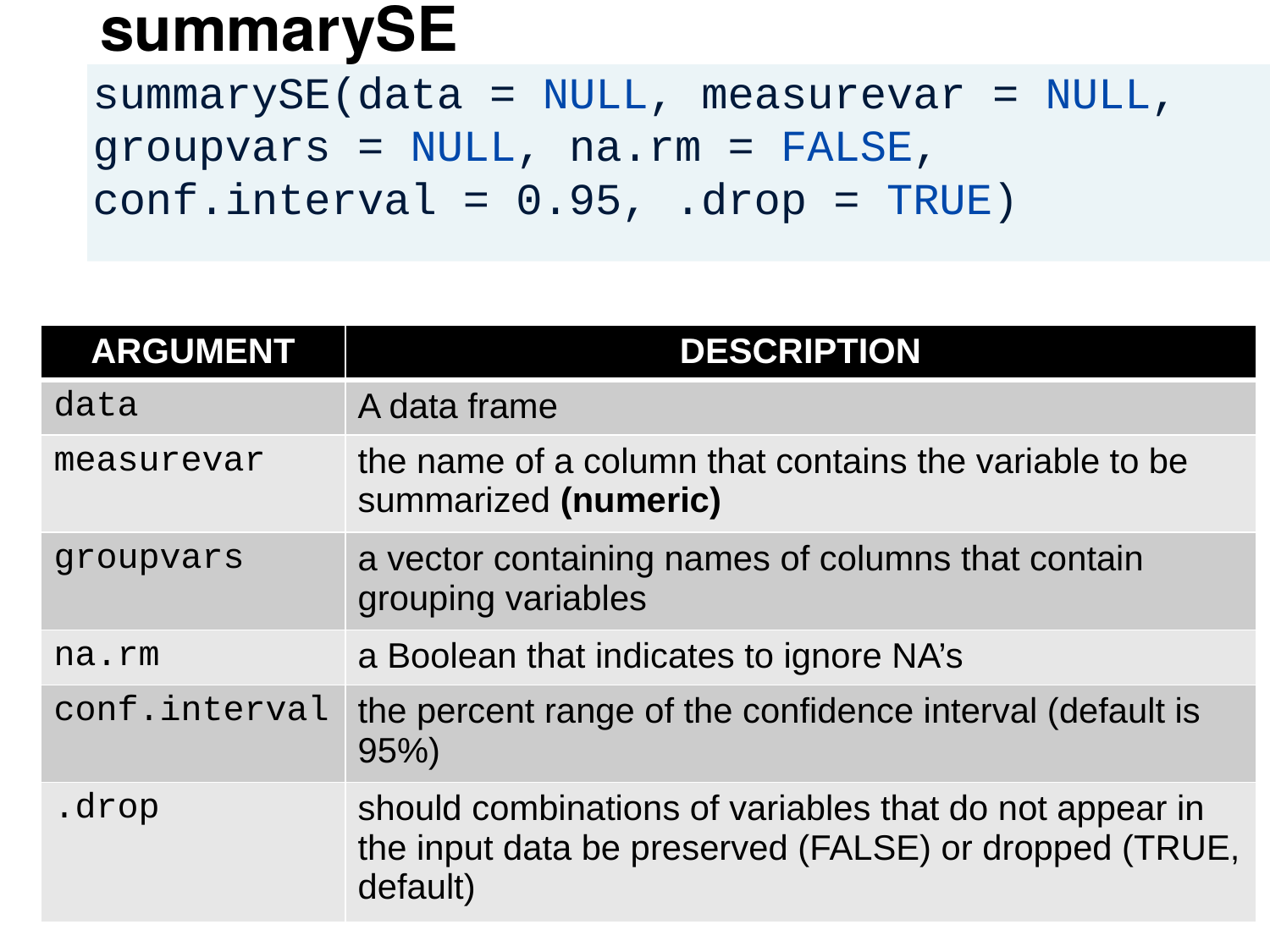

# summarySE
summarySE(data = NULL, measurevar = NULL, groupvars = NULL, na.rm = FALSE, conf.interval = 0.95, .drop = TRUE)

Function Syntax

| ARGUMENT | DESCRIPTION |
| --- | --- |
| data | A data frame |
| measurevar | the name of a column that contains the variable to be summarized (numeric) |
| groupvars | a vector containing names of columns that contain grouping variables |
| na.rm | a Boolean that indicates to ignore NA’s |
| conf.interval | the percent range of the confidence interval (default is 95%) |
| .drop | should combinations of variables that do not appear in the input data be preserved (FALSE) or dropped (TRUE, default) |